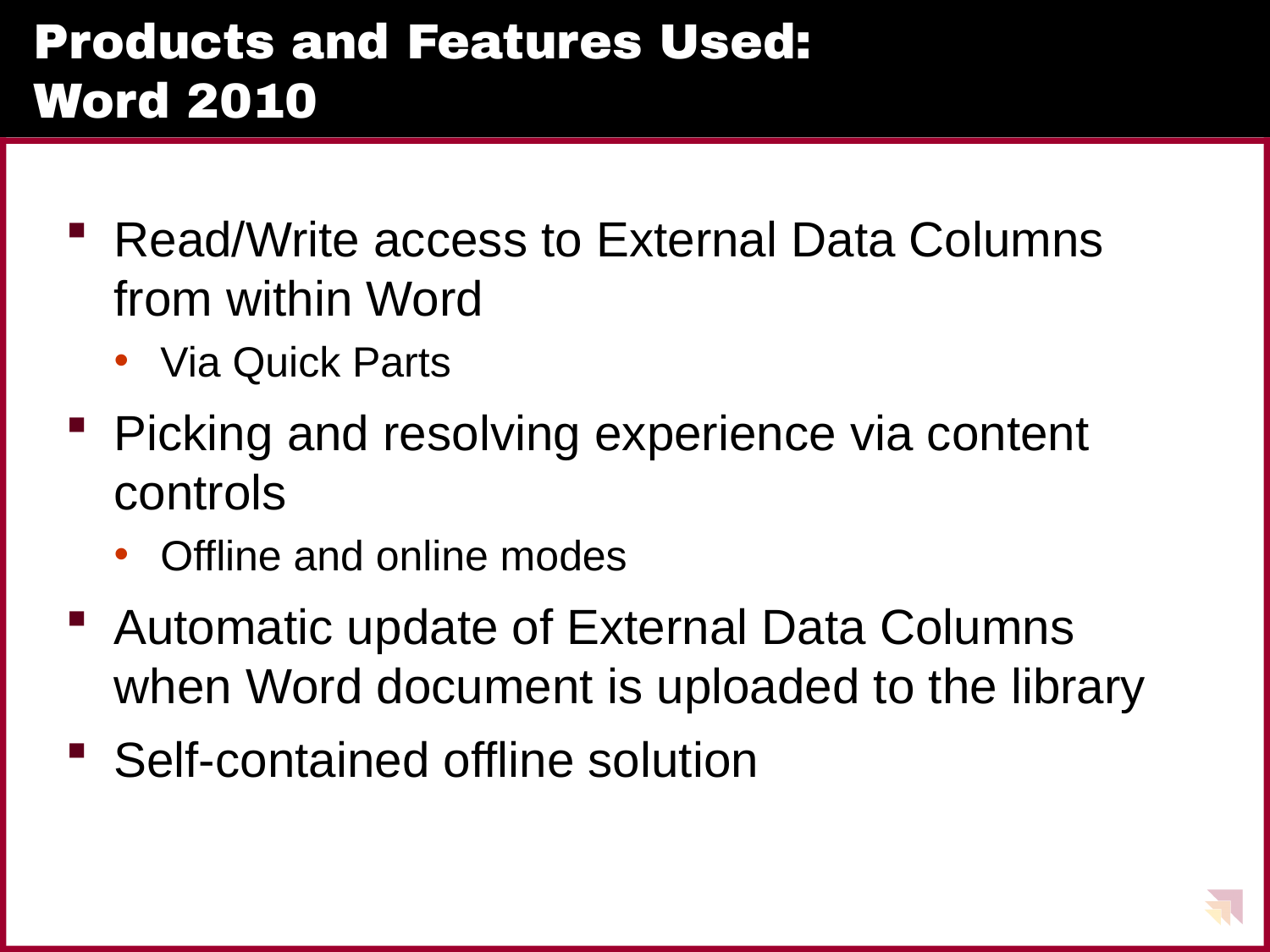

# Products and Features Used: Word 2010
Read/Write access to External Data Columns from within Word
Via Quick Parts
Picking and resolving experience via content controls
Offline and online modes
Automatic update of External Data Columns when Word document is uploaded to the library
Self-contained offline solution